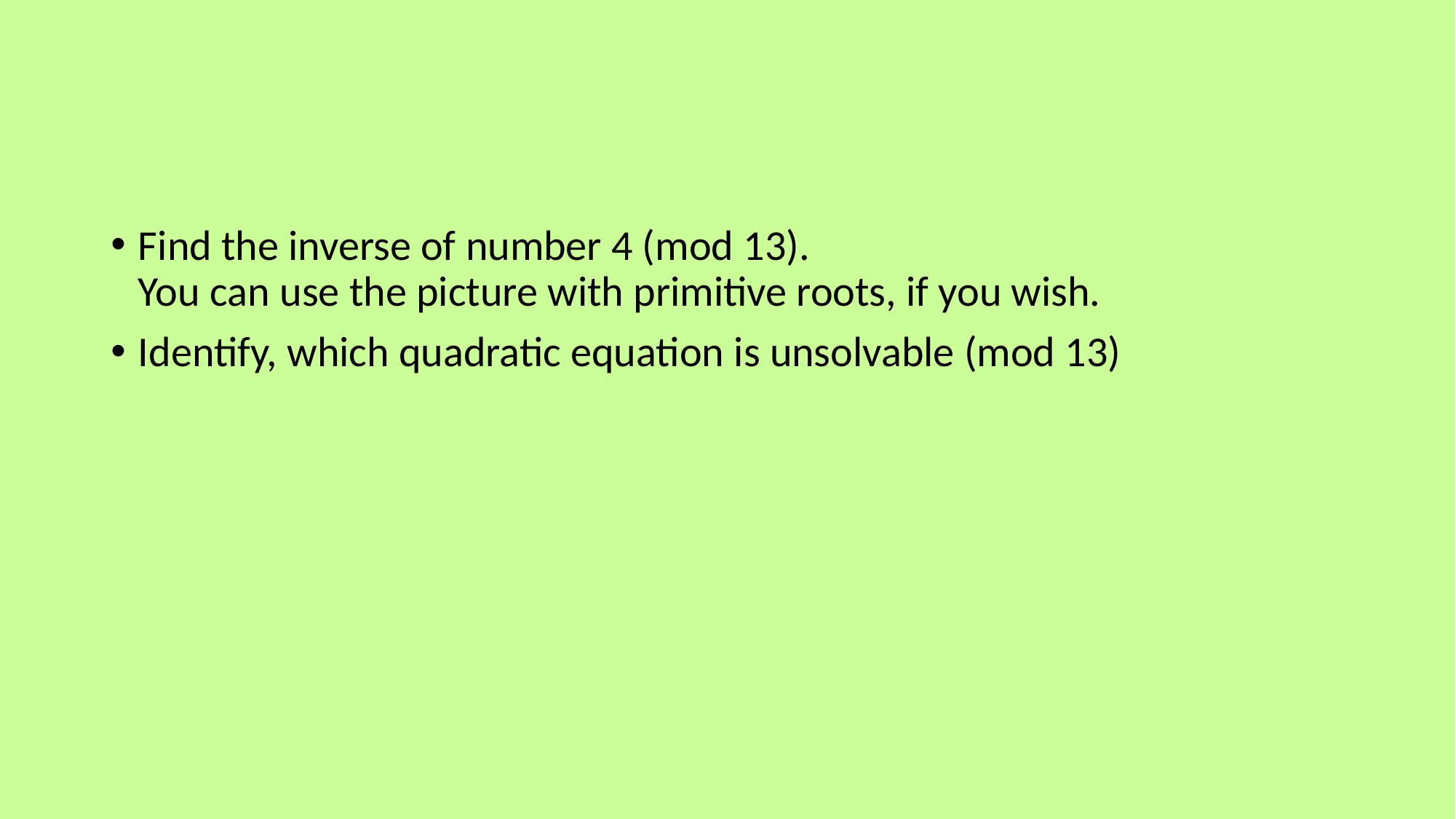

#
Find the inverse of number 4 (mod 13).
You can use the picture with primitive roots, if you wish.
Identify, which quadratic equation is unsolvable (mod 13)